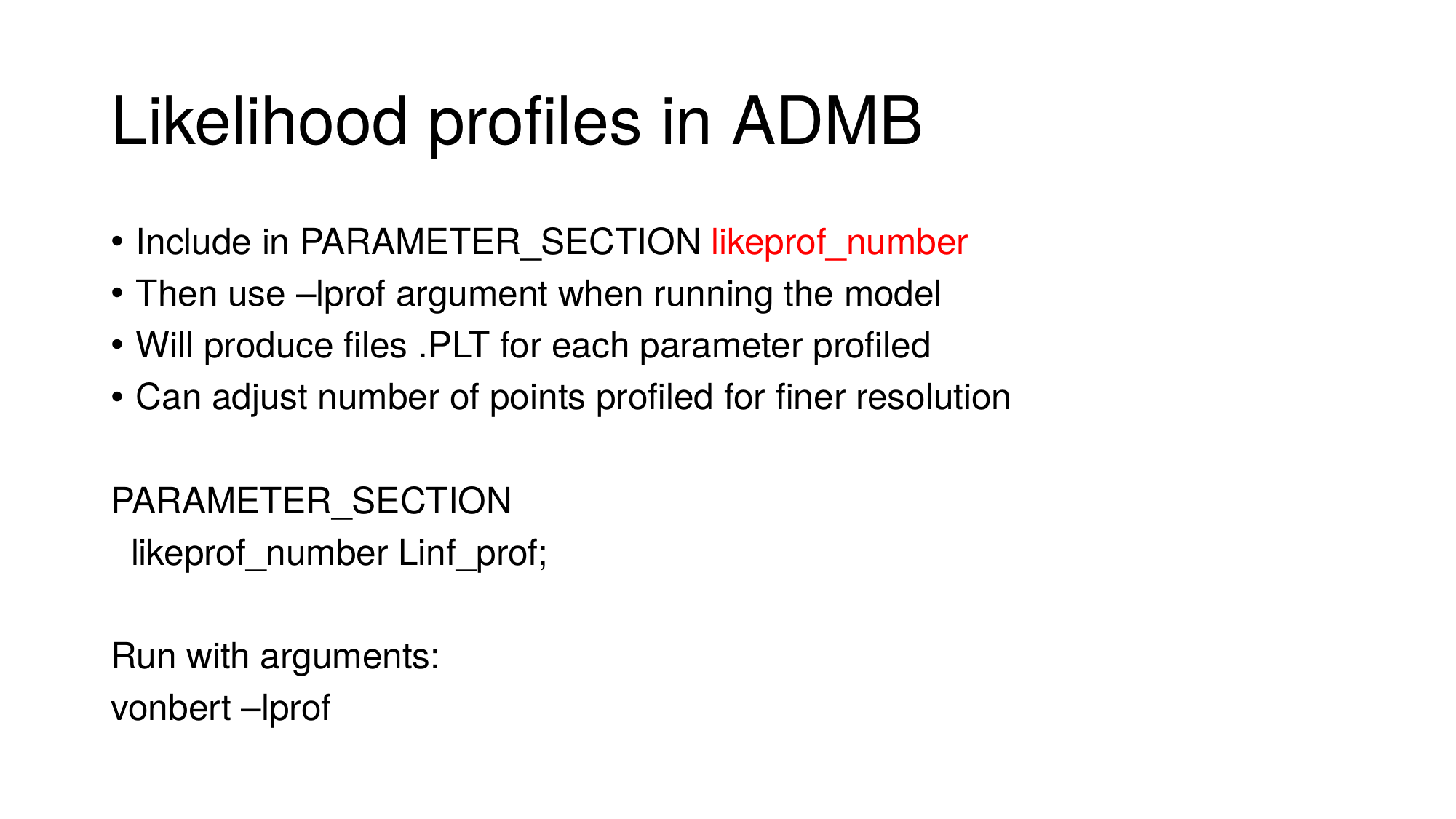

# Likelihood profiles in ADMB
Include in PARAMETER_SECTION likeprof_number
Then use –lprof argument when running the model
Will produce files .PLT for each parameter profiled
Can adjust number of points profiled for finer resolution

PARAMETER_SECTION
  likeprof_number Linf_prof;

Run with arguments:
vonbert –lprof